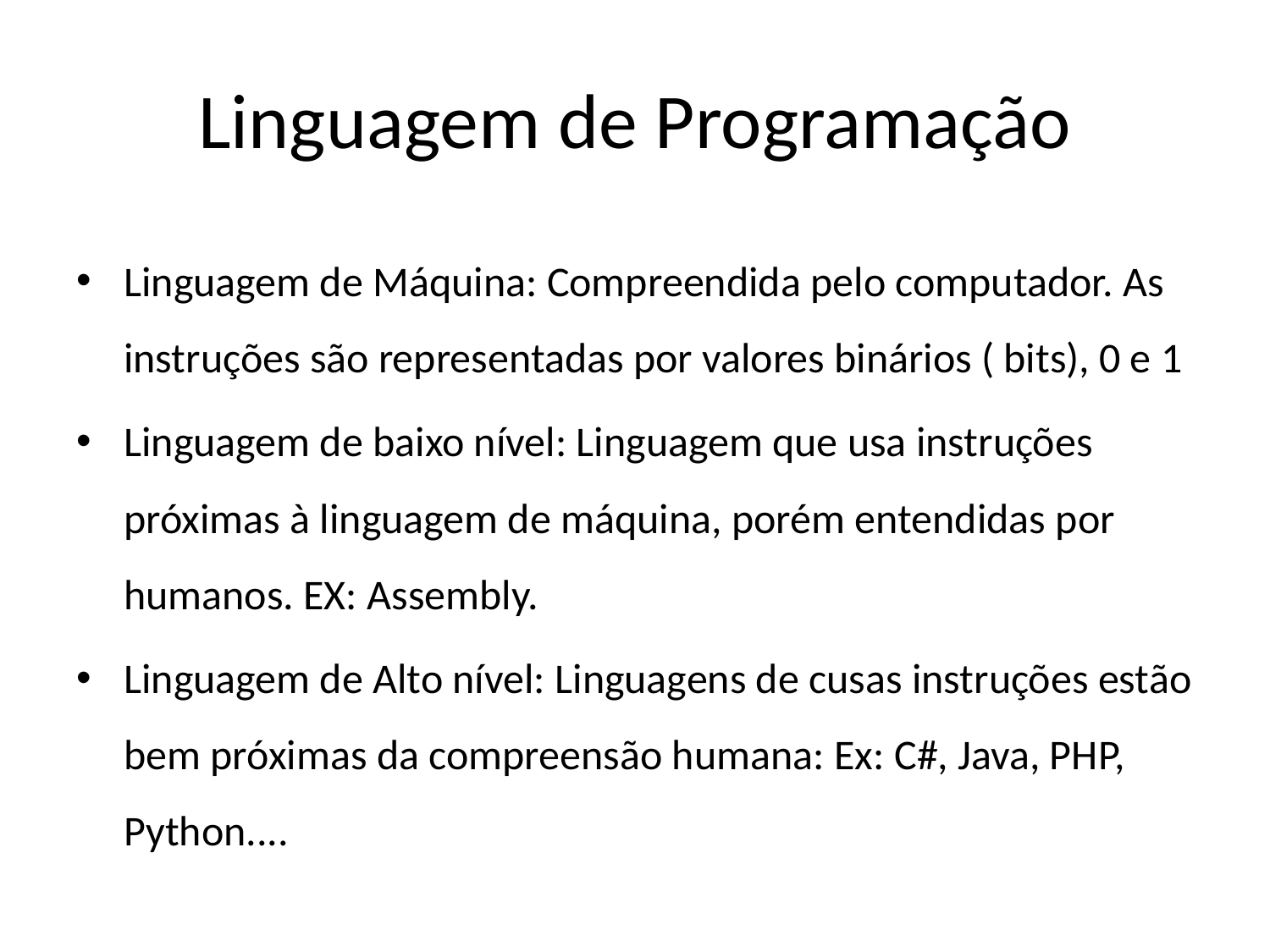

# Linguagem de Programação
Linguagem de Máquina: Compreendida pelo computador. As instruções são representadas por valores binários ( bits), 0 e 1
Linguagem de baixo nível: Linguagem que usa instruções próximas à linguagem de máquina, porém entendidas por humanos. EX: Assembly.
Linguagem de Alto nível: Linguagens de cusas instruções estão bem próximas da compreensão humana: Ex: C#, Java, PHP, Python....